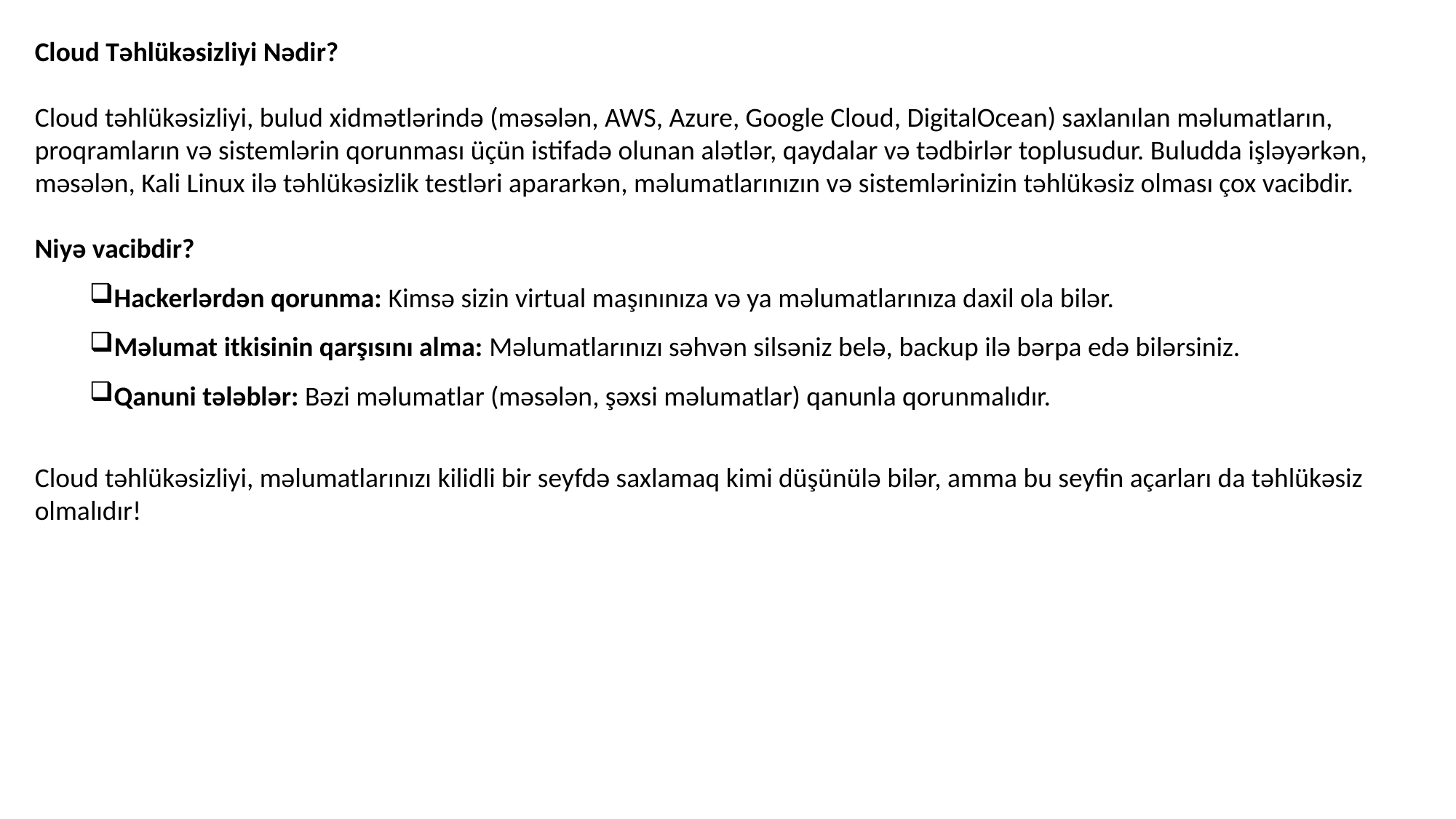

Cloud Təhlükəsizliyi Nədir?

Cloud təhlükəsizliyi, bulud xidmətlərində (məsələn, AWS, Azure, Google Cloud, DigitalOcean) saxlanılan məlumatların, proqramların və sistemlərin qorunması üçün istifadə olunan alətlər, qaydalar və tədbirlər toplusudur. Buludda işləyərkən, məsələn, Kali Linux ilə təhlükəsizlik testləri apararkən, məlumatlarınızın və sistemlərinizin təhlükəsiz olması çox vacibdir.

Niyə vacibdir?
Hackerlərdən qorunma: Kimsə sizin virtual maşınınıza və ya məlumatlarınıza daxil ola bilər.
Məlumat itkisinin qarşısını alma: Məlumatlarınızı səhvən silsəniz belə, backup ilə bərpa edə bilərsiniz.
Qanuni tələblər: Bəzi məlumatlar (məsələn, şəxsi məlumatlar) qanunla qorunmalıdır.

Cloud təhlükəsizliyi, məlumatlarınızı kilidli bir seyfdə saxlamaq kimi düşünülə bilər, amma bu seyfin açarları da təhlükəsiz olmalıdır!